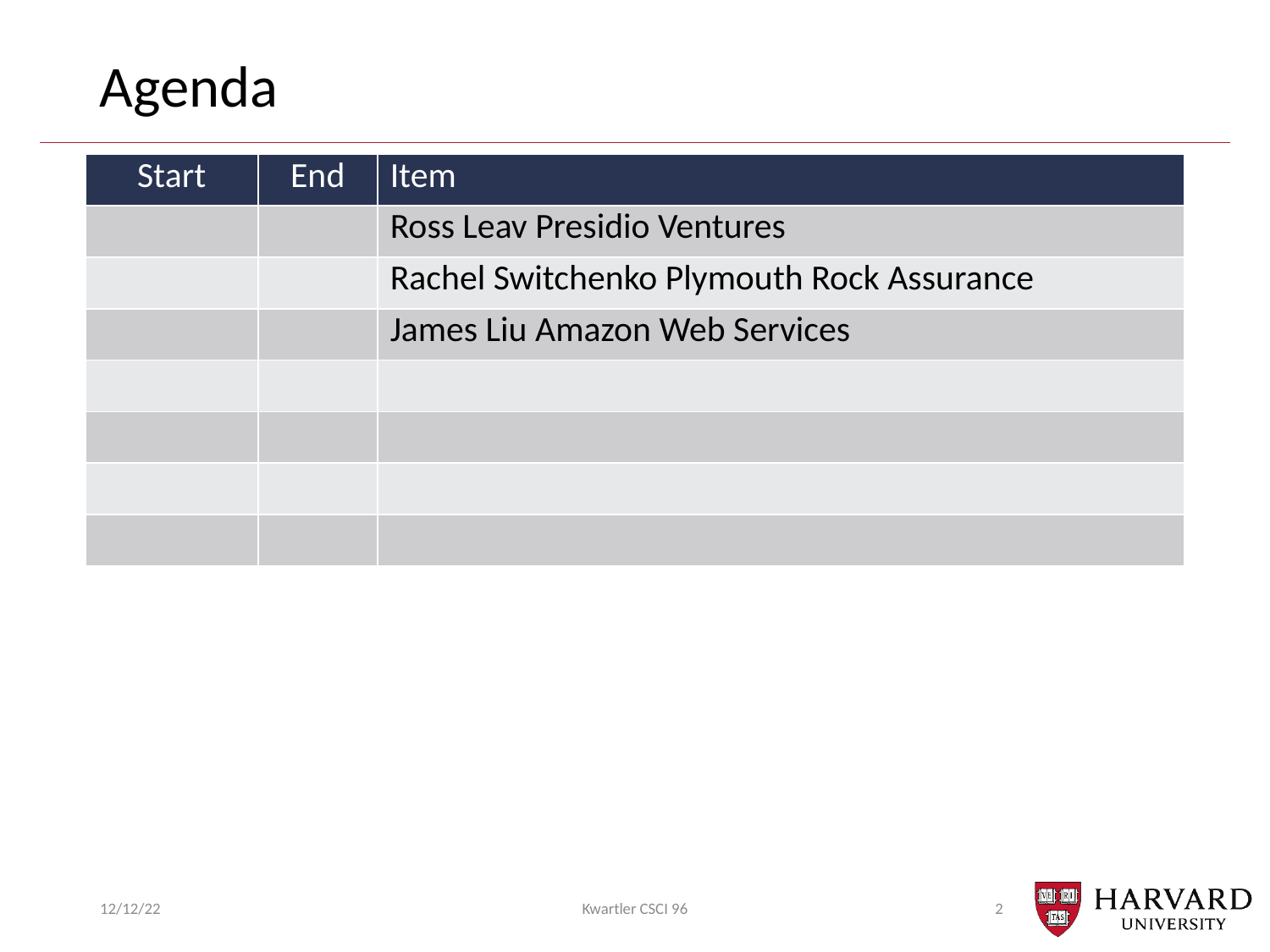

# Agenda
| Start | End | Item |
| --- | --- | --- |
|  |  | Ross Leav Presidio Ventures |
|  |  | Rachel Switchenko Plymouth Rock Assurance |
|  |  | James Liu Amazon Web Services |
|  |  |  |
|  |  |  |
|  |  |  |
|  |  |  |
12/12/22
Kwartler CSCI 96
2